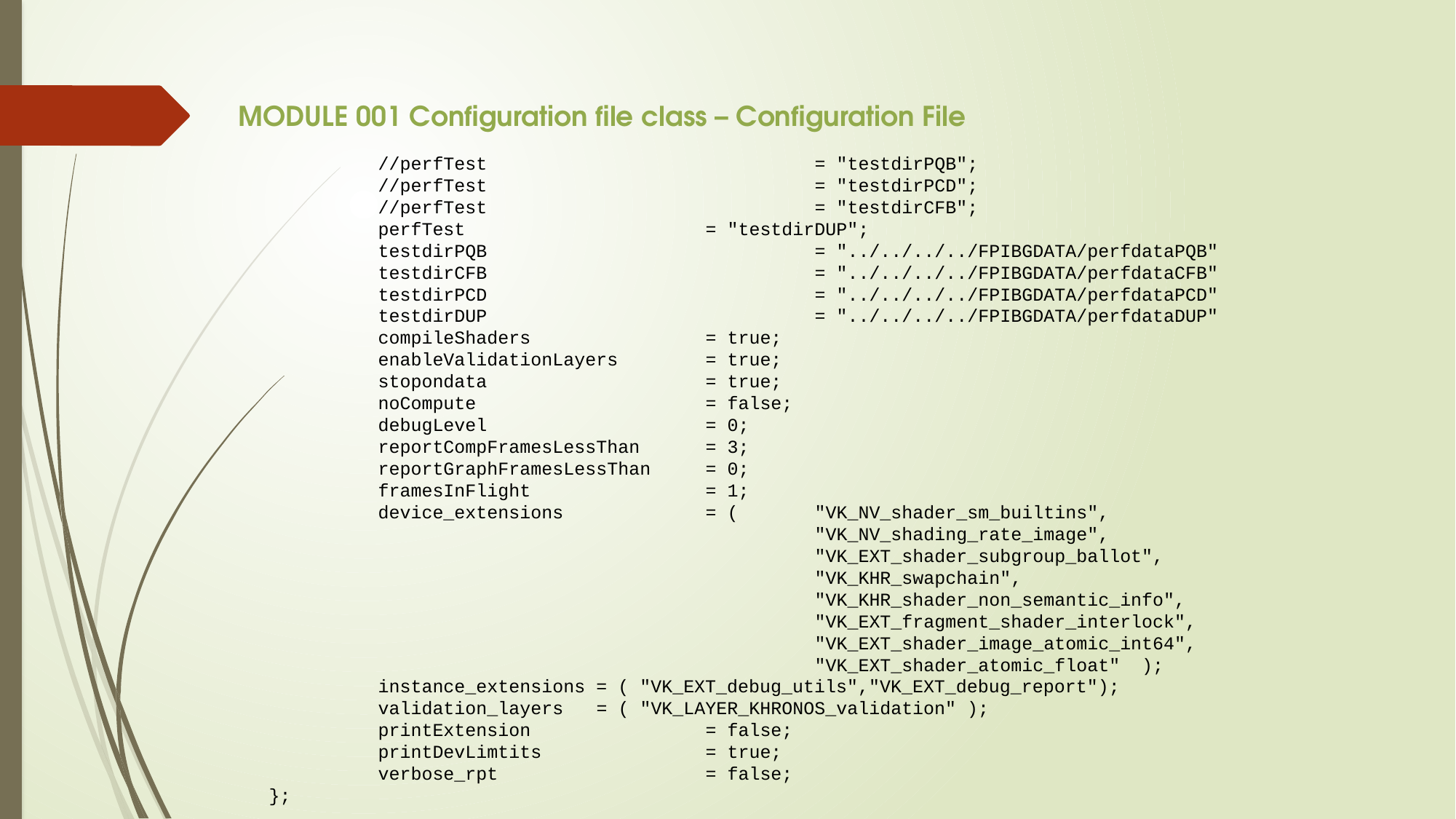

MODULE 001 Configuration file class – Configuration File
	//perfTest			= "testdirPQB";
	//perfTest			= "testdirPCD";
	//perfTest			= "testdirCFB";
	perfTest			= "testdirDUP";
	testdirPQB			= "../../../../FPIBGDATA/perfdataPQB"
	testdirCFB			= "../../../../FPIBGDATA/perfdataCFB"
	testdirPCD			= "../../../../FPIBGDATA/perfdataPCD"
	testdirDUP			= "../../../../FPIBGDATA/perfdataDUP"
	compileShaders  		= true;
	enableValidationLayers 	= true;
	stopondata		= true;
	noCompute			= false;
	debugLevel 		= 0;
	reportCompFramesLessThan 	= 3;
	reportGraphFramesLessThan 	= 0;
	framesInFlight		= 1;
	device_extensions 		= ( 	"VK_NV_shader_sm_builtins",
					"VK_NV_shading_rate_image",
					"VK_EXT_shader_subgroup_ballot",
					"VK_KHR_swapchain",									"VK_KHR_shader_non_semantic_info",
					"VK_EXT_fragment_shader_interlock",							"VK_EXT_shader_image_atomic_int64",
					"VK_EXT_shader_atomic_float"  );
	instance_extensions = ( "VK_EXT_debug_utils","VK_EXT_debug_report");
	validation_layers 	= ( "VK_LAYER_KHRONOS_validation" );
	printExtension		= false;
	printDevLimtits		= true;
	verbose_rpt 		= false;
};